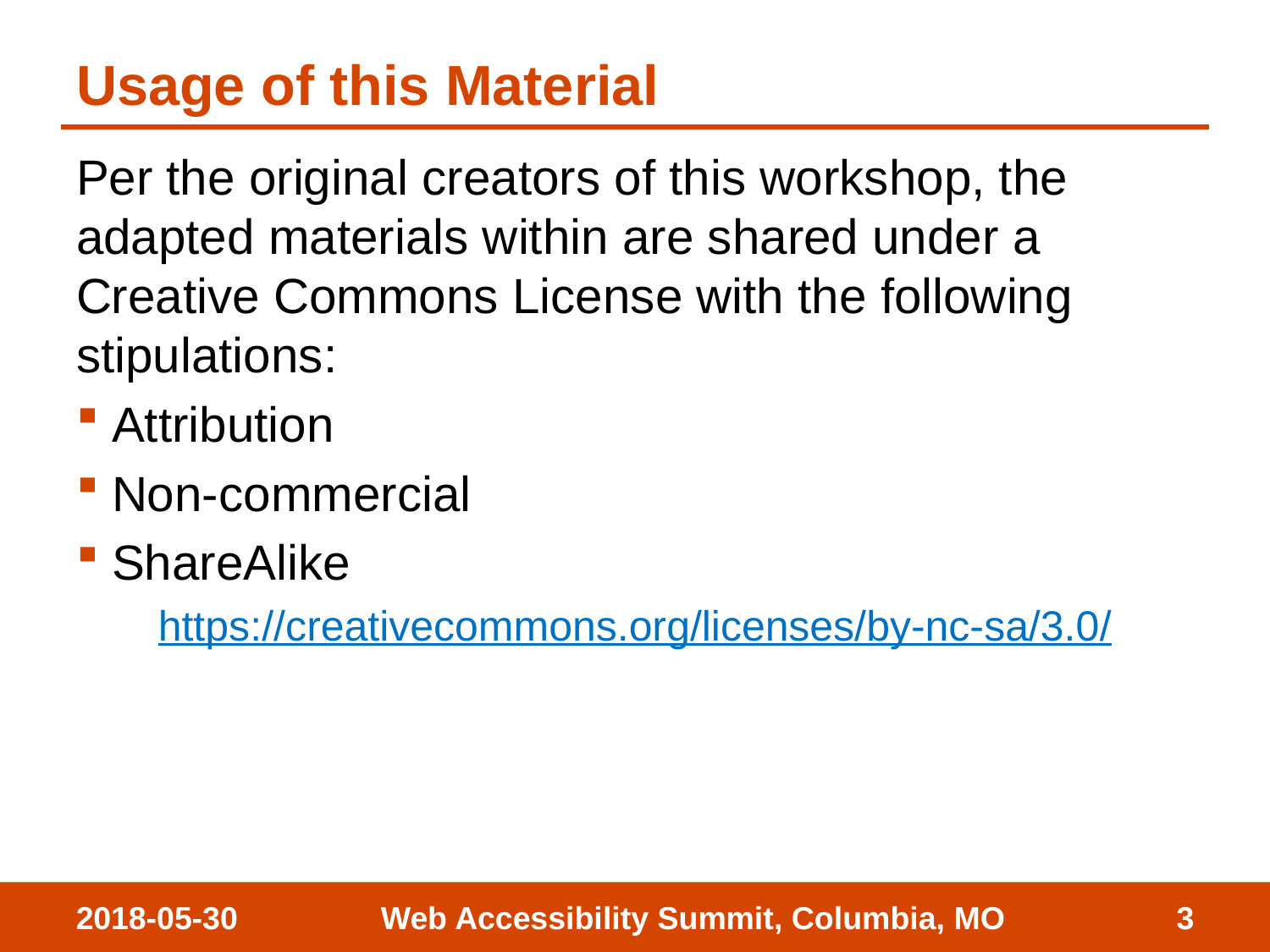

# Usage of this Material
Per the original creators of this workshop, the adapted materials within are shared under a Creative Commons License with the following stipulations:
Attribution
Non-commercial
ShareAlike
https://creativecommons.org/licenses/by-nc-sa/3.0/
2018-05-30
Web Accessibility Summit, Columbia, MO
3